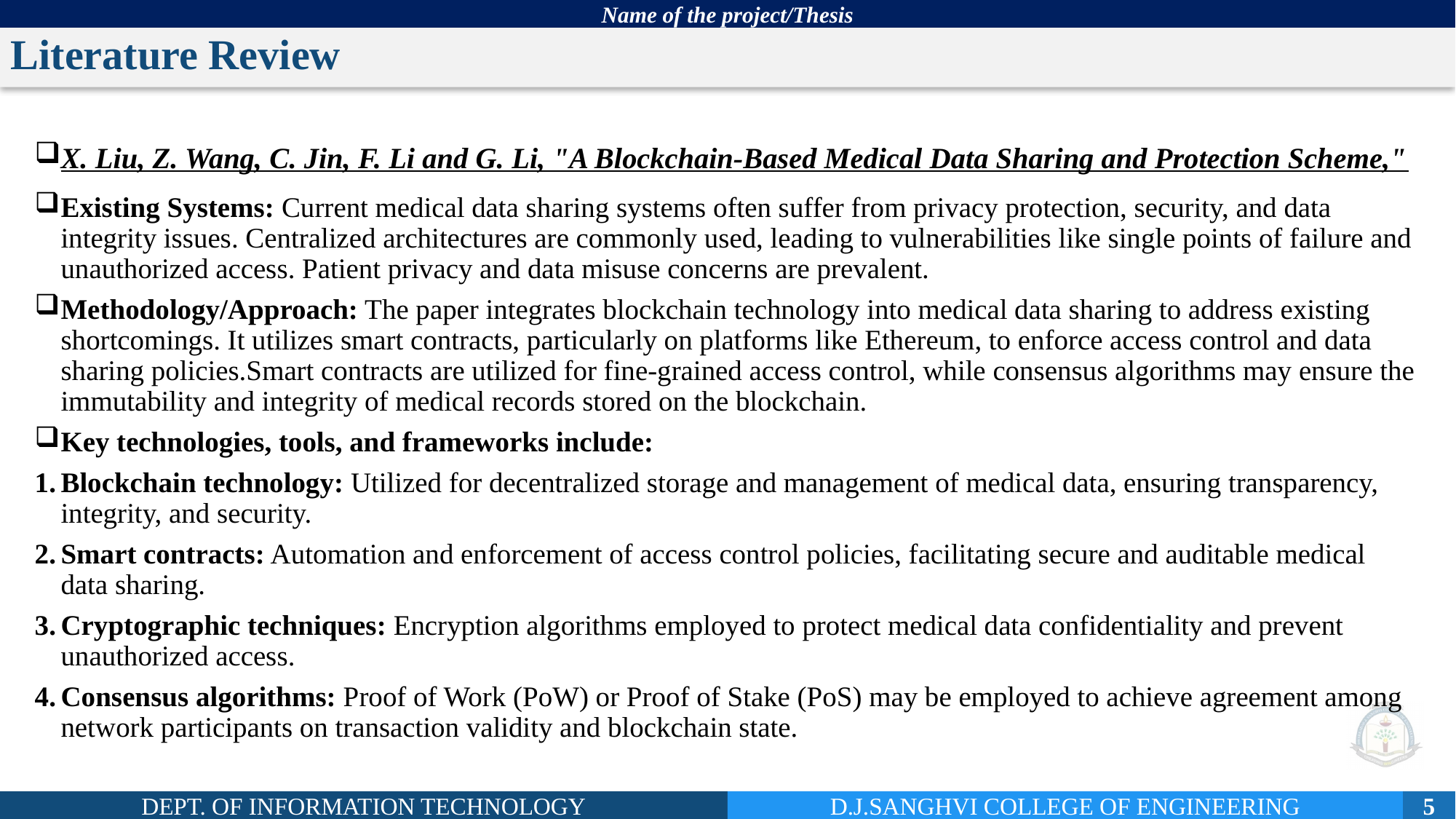

# Literature Review
X. Liu, Z. Wang, C. Jin, F. Li and G. Li, "A Blockchain-Based Medical Data Sharing and Protection Scheme,"
Existing Systems: Current medical data sharing systems often suffer from privacy protection, security, and data integrity issues. Centralized architectures are commonly used, leading to vulnerabilities like single points of failure and unauthorized access. Patient privacy and data misuse concerns are prevalent.
Methodology/Approach: The paper integrates blockchain technology into medical data sharing to address existing shortcomings. It utilizes smart contracts, particularly on platforms like Ethereum, to enforce access control and data sharing policies.Smart contracts are utilized for fine-grained access control, while consensus algorithms may ensure the immutability and integrity of medical records stored on the blockchain.
Key technologies, tools, and frameworks include:
Blockchain technology: Utilized for decentralized storage and management of medical data, ensuring transparency, integrity, and security.
Smart contracts: Automation and enforcement of access control policies, facilitating secure and auditable medical data sharing.
Cryptographic techniques: Encryption algorithms employed to protect medical data confidentiality and prevent unauthorized access.
Consensus algorithms: Proof of Work (PoW) or Proof of Stake (PoS) may be employed to achieve agreement among network participants on transaction validity and blockchain state.